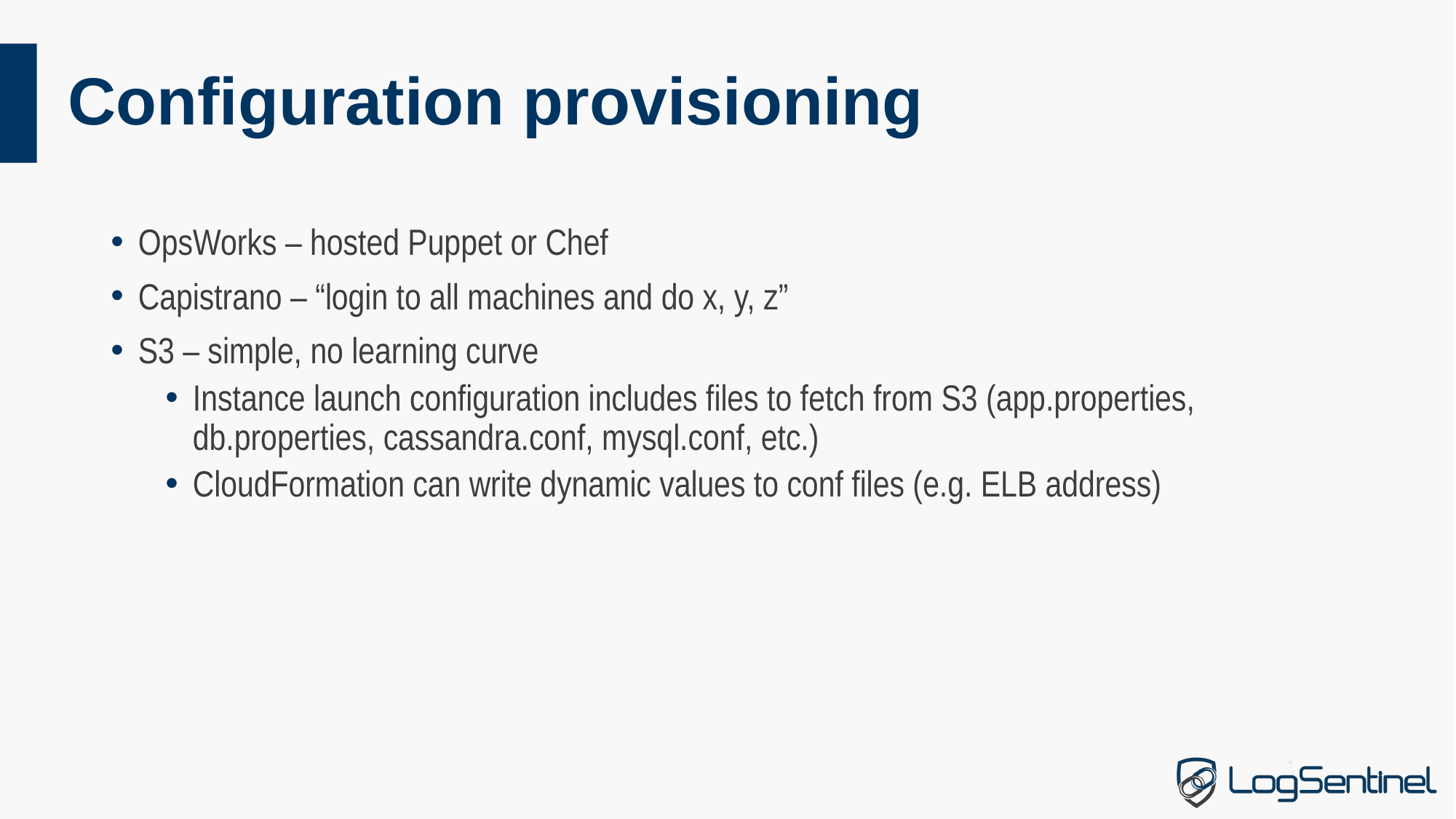

# Configuration provisioning
OpsWorks – hosted Puppet or Chef
Capistrano – “login to all machines and do x, y, z”
S3 – simple, no learning curve
Instance launch configuration includes files to fetch from S3 (app.properties, db.properties, cassandra.conf, mysql.conf, etc.)
CloudFormation can write dynamic values to conf files (e.g. ELB address)